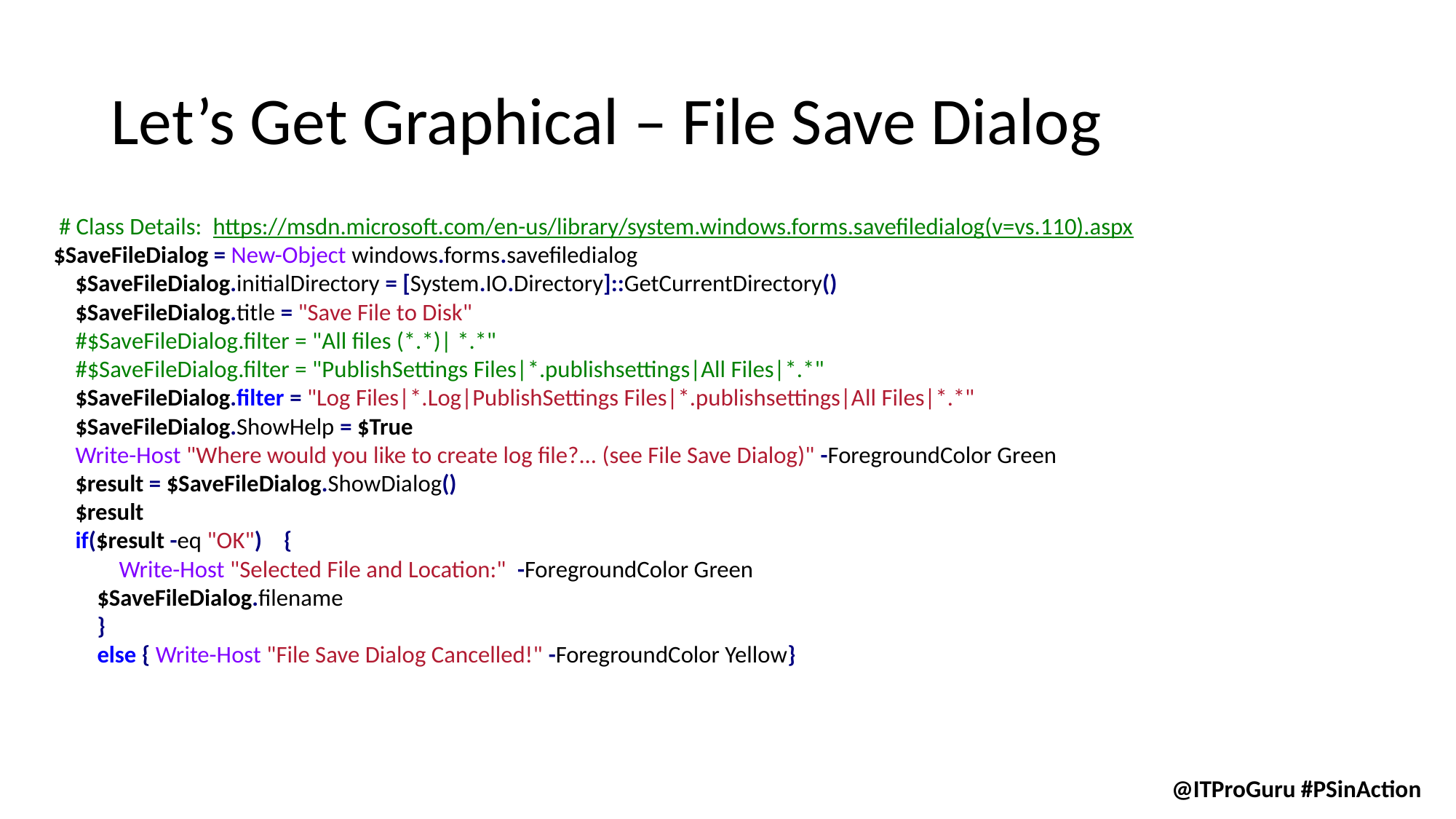

# Let’s Get Graphical – File Save Dialog

 # Class Details:  https://msdn.microsoft.com/en-us/library/system.windows.forms.savefiledialog(v=vs.110).aspx
$SaveFileDialog = New-Object windows.forms.savefiledialog
    $SaveFileDialog.initialDirectory = [System.IO.Directory]::GetCurrentDirectory()
    $SaveFileDialog.title = "Save File to Disk"
    #$SaveFileDialog.filter = "All files (*.*)| *.*"
    #$SaveFileDialog.filter = "PublishSettings Files|*.publishsettings|All Files|*.*"
    $SaveFileDialog.filter = "Log Files|*.Log|PublishSettings Files|*.publishsettings|All Files|*.*"
    $SaveFileDialog.ShowHelp = $True
    Write-Host "Where would you like to create log file?... (see File Save Dialog)" -ForegroundColor Green
    $result = $SaveFileDialog.ShowDialog()
    $result
    if($result -eq "OK")    {
            Write-Host "Selected File and Location:"  -ForegroundColor Green
        $SaveFileDialog.filename
        }
        else { Write-Host "File Save Dialog Cancelled!" -ForegroundColor Yellow}
@ITProGuru #PSinAction